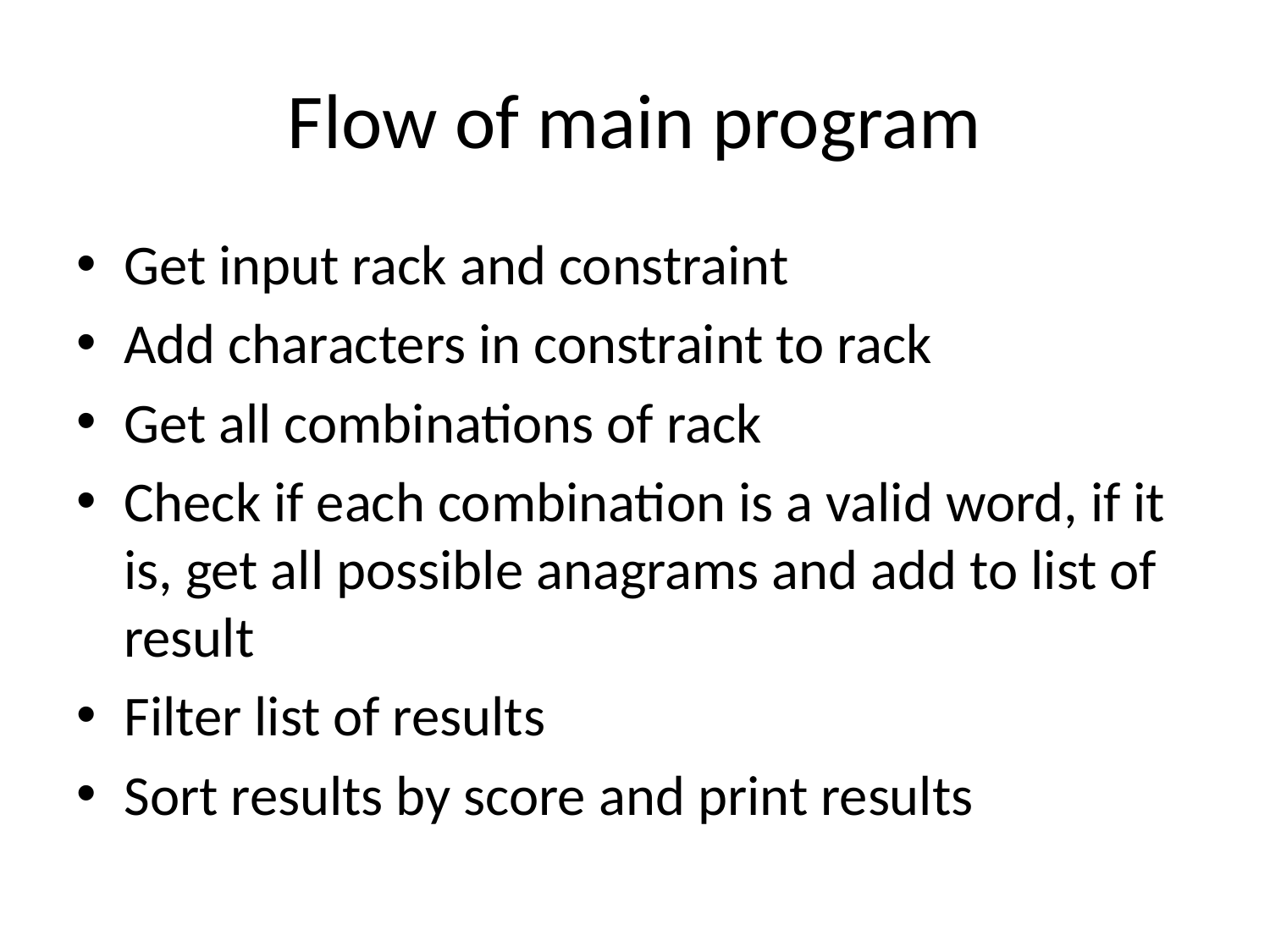

# Flow of main program
Get input rack and constraint
Add characters in constraint to rack
Get all combinations of rack
Check if each combination is a valid word, if it is, get all possible anagrams and add to list of result
Filter list of results
Sort results by score and print results